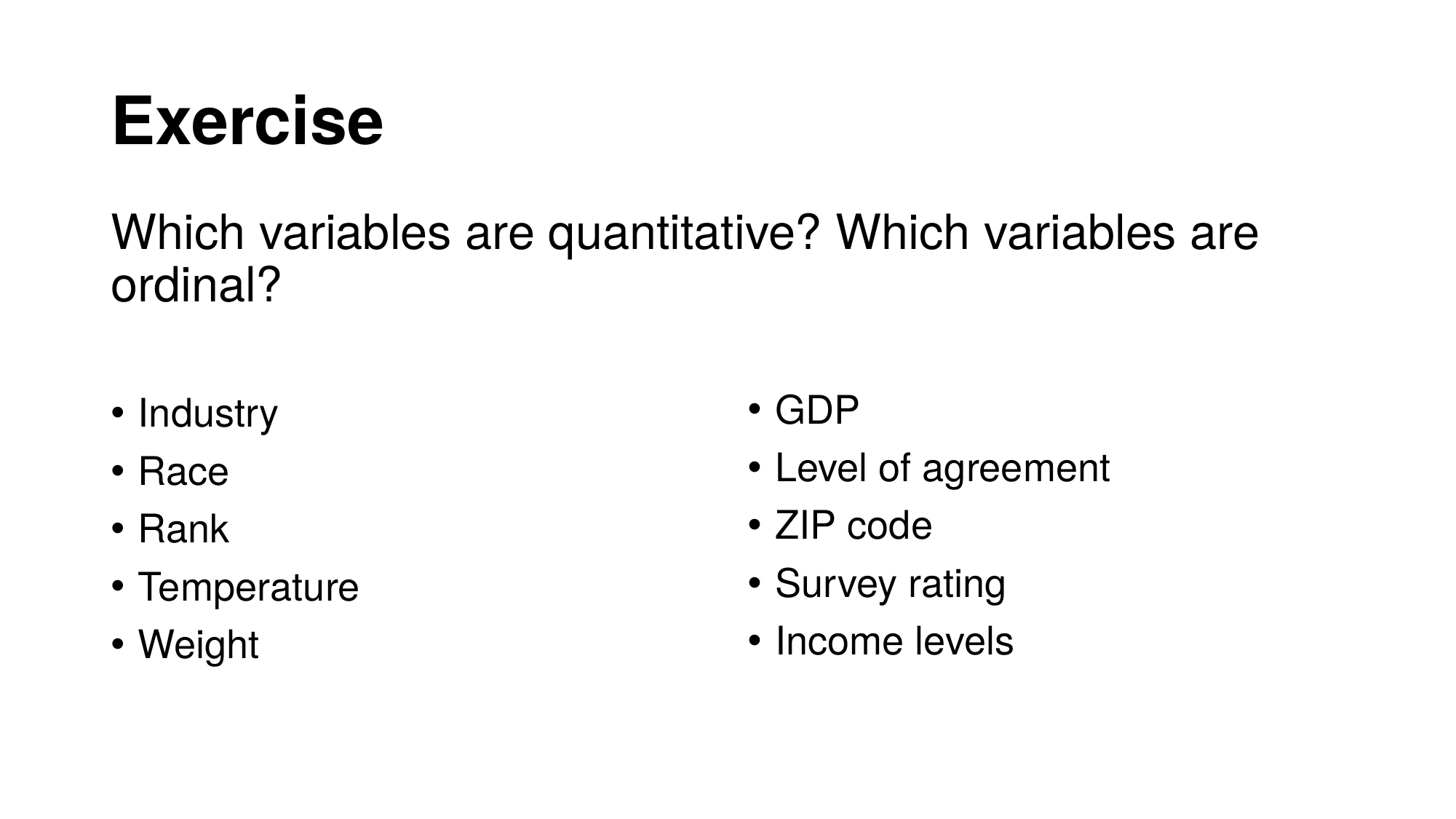

# Exercise
Which variables are quantitative? Which variables are ordinal?

Industry
Race
Rank
Temperature
Weight

GDP
Level of agreement
ZIP code
Survey rating
Income levels